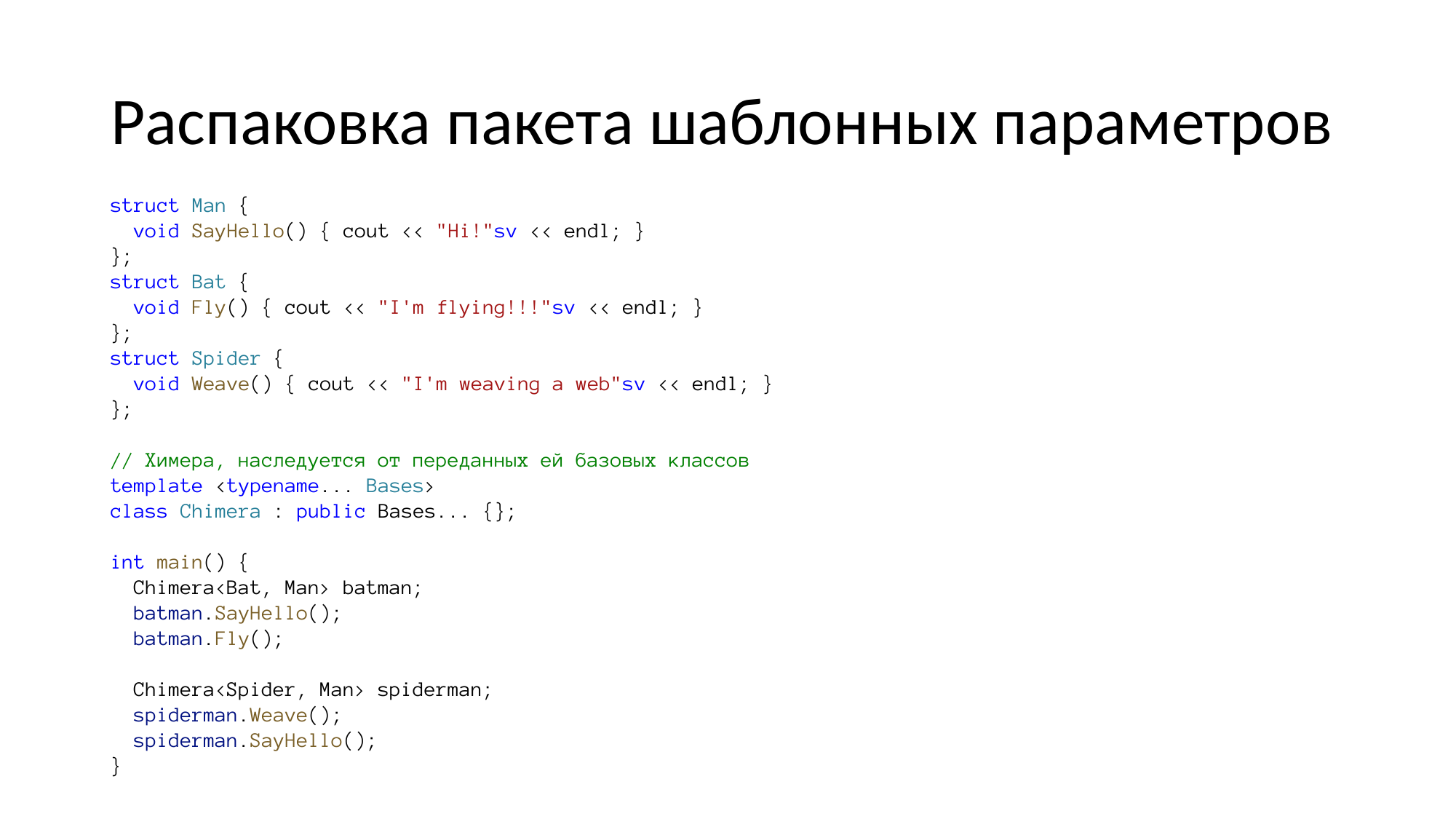

# Распаковка пакета шаблонных параметров
struct Man {
  void SayHello() { cout << "Hi!"sv << endl; }
};
struct Bat {
  void Fly() { cout << "I'm flying!!!"sv << endl; }
};
struct Spider {
  void Weave() { cout << "I'm weaving a web"sv << endl; }
};
// Химера, наследуется от переданных ей базовых классов
template <typename... Bases>
class Chimera : public Bases... {};
int main() {
  Chimera<Bat, Man> batman;
  batman.SayHello();
  batman.Fly();
  Chimera<Spider, Man> spiderman;
  spiderman.Weave();
  spiderman.SayHello();
}